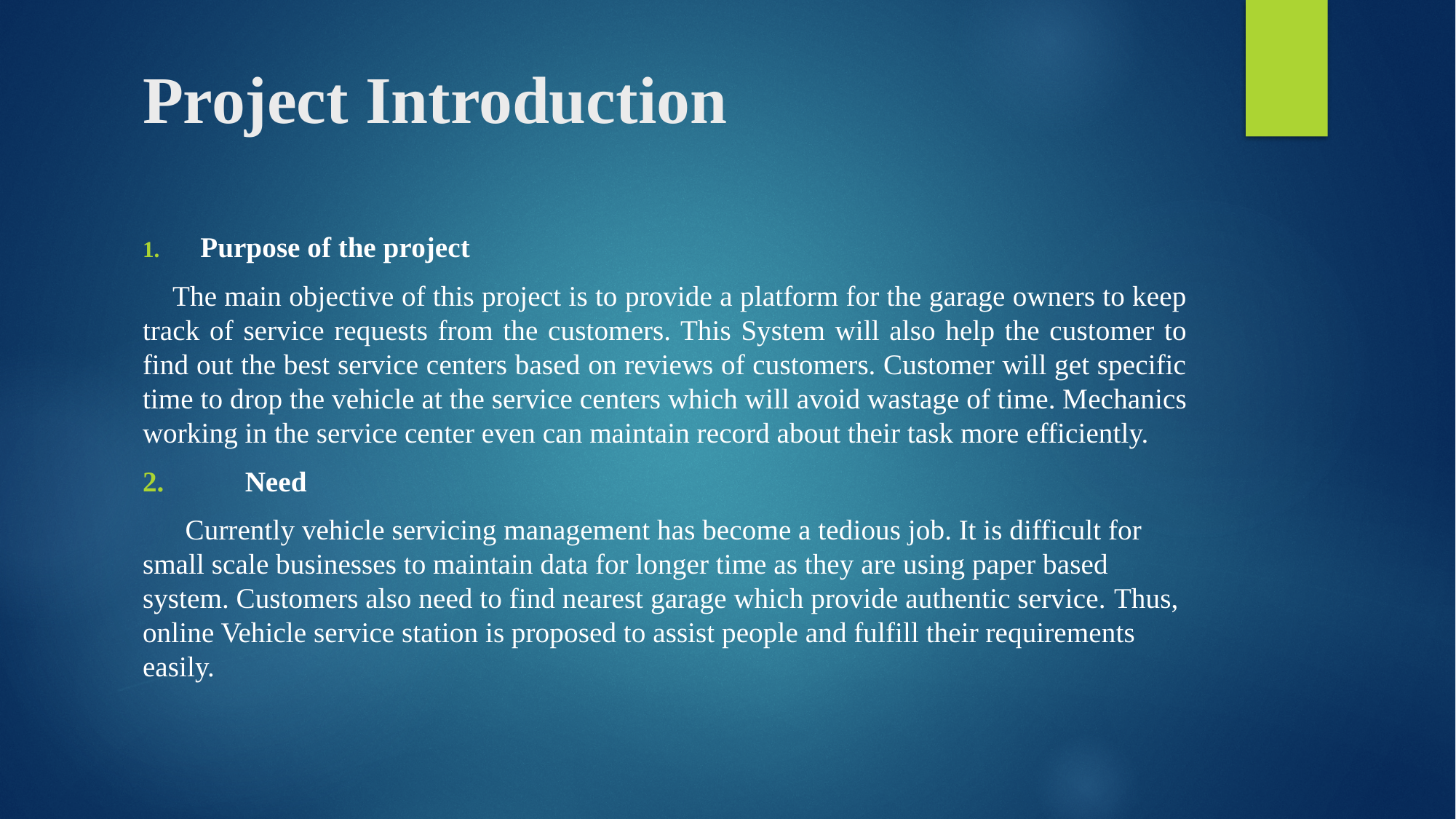

# Project Introduction
Purpose of the project
    The main objective of this project is to provide a platform for the garage owners to keep track of service requests from the customers. This System will also help the customer to find out the best service centers based on reviews of customers. Customer will get specific time to drop the vehicle at the service centers which will avoid wastage of time. Mechanics working in the service center even can maintain record about their task more efficiently.
2.	Need
      Currently vehicle servicing management has become a tedious job. It is difficult for small scale businesses to maintain data for longer time as they are using paper based system. Customers also need to find nearest garage which provide authentic service. Thus, online Vehicle service station is proposed to assist people and fulfill their requirements easily.